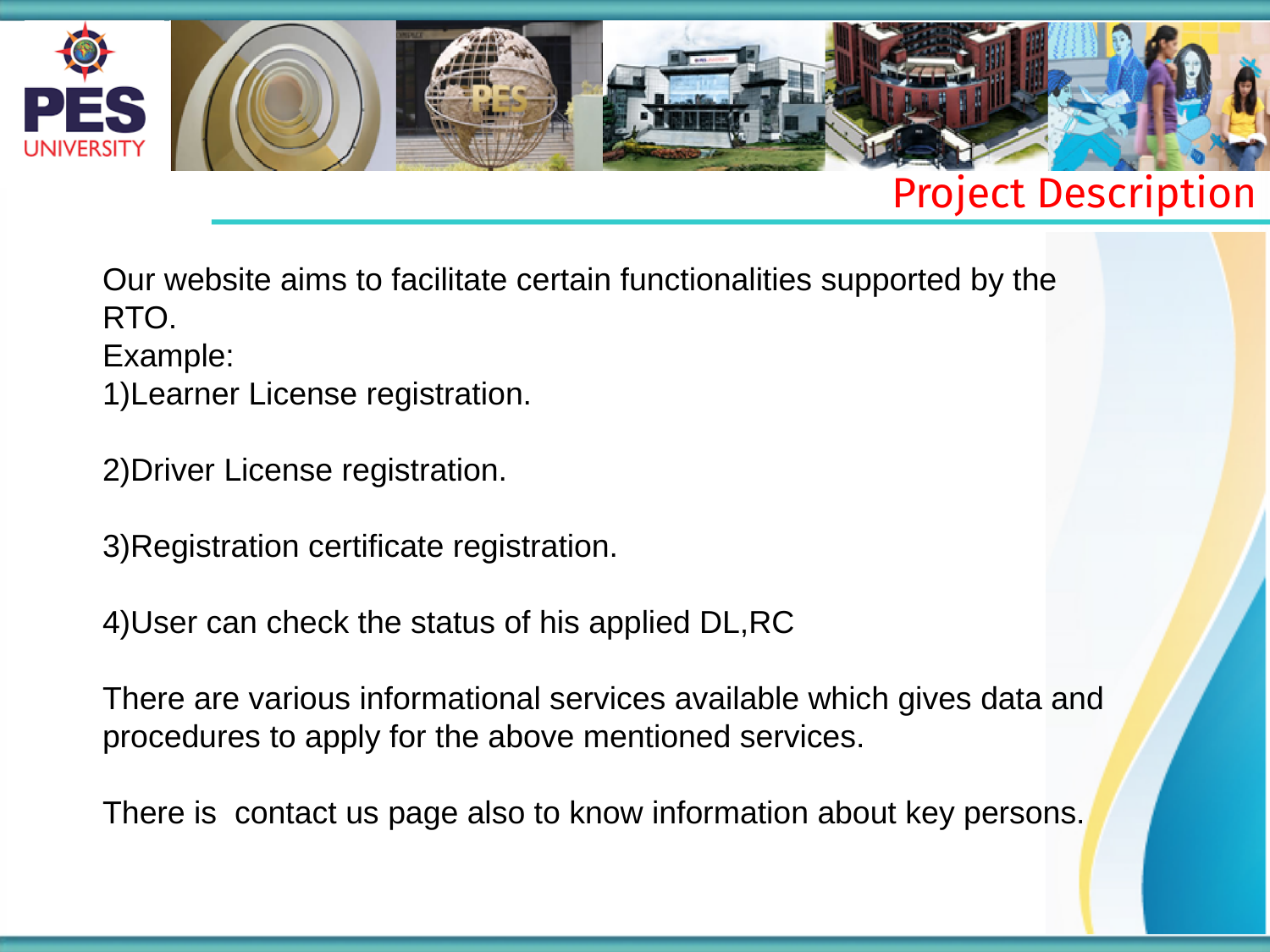

Project Description

Our website aims to facilitate certain functionalities supported by the RTO.
Example:
1)Learner License registration.

2)Driver License registration.

3)Registration certificate registration.

4)User can check the status of his applied DL,RC

There are various informational services available which gives data and procedures to apply for the above mentioned services.

There is  contact us page also to know information about key persons.